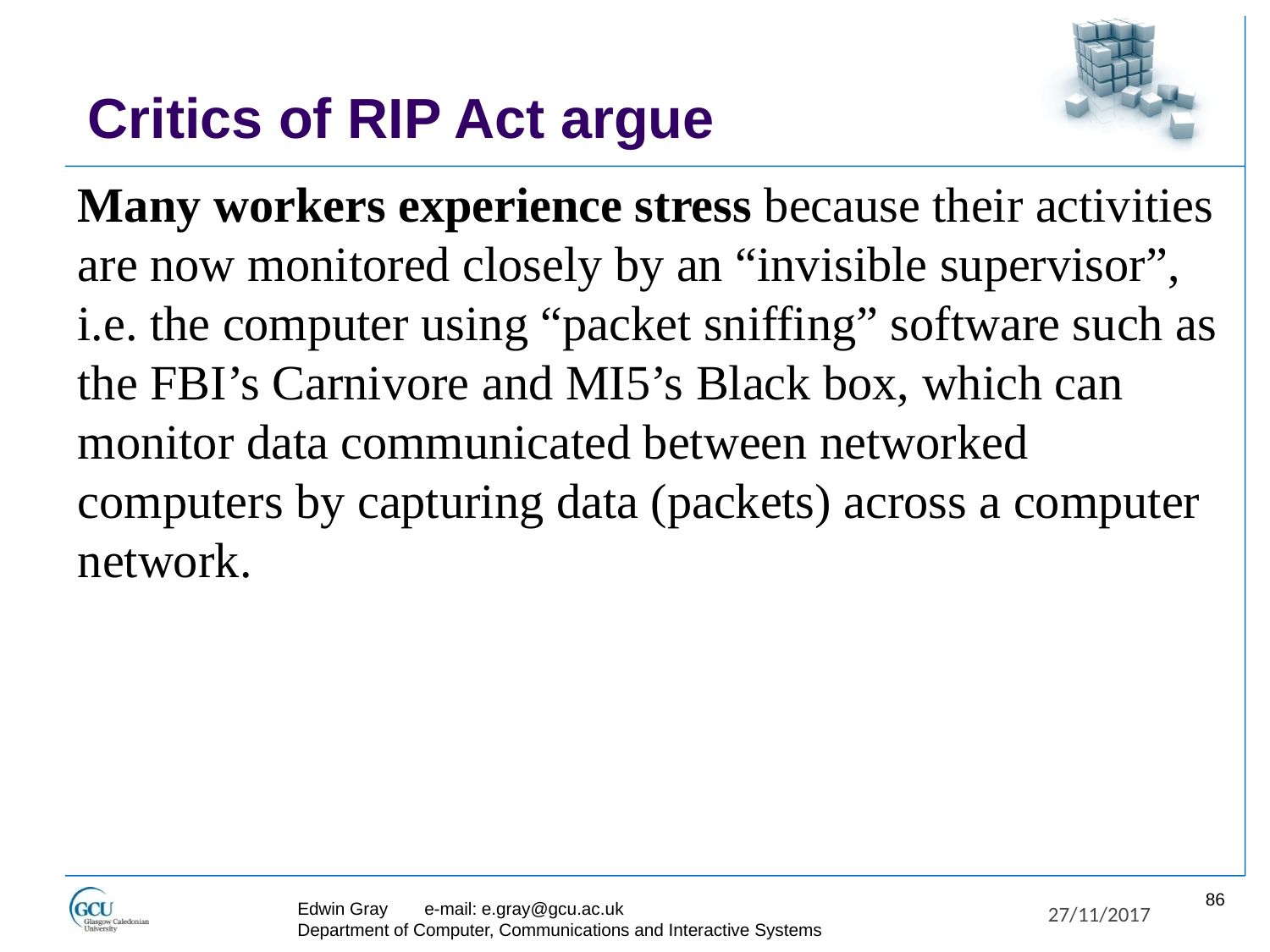

# Critics of RIP Act argue
Many workers experience stress because their activities are now monitored closely by an “invisible supervisor”, i.e. the computer using “packet sniffing” software such as the FBI’s Carnivore and MI5’s Black box, which can monitor data communicated between networked computers by capturing data (packets) across a computer network.
86
Edwin Gray	e-mail: e.gray@gcu.ac.uk
Department of Computer, Communications and Interactive Systems
27/11/2017